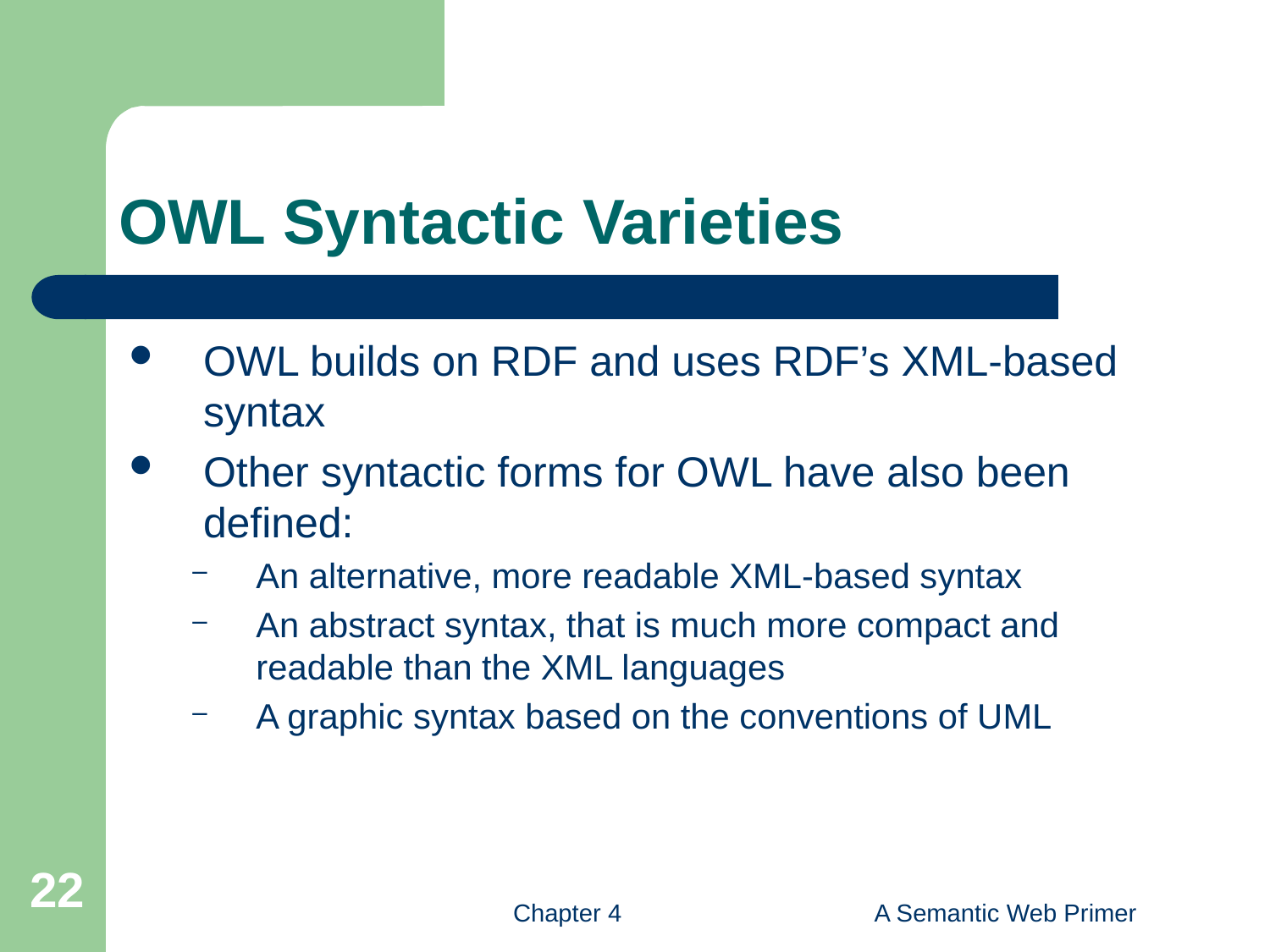

# OWL Syntactic Varieties
OWL builds on RDF and uses RDF’s XML-based syntax
Other syntactic forms for OWL have also been defined:
An alternative, more readable XML-based syntax
An abstract syntax, that is much more compact and readable than the XML languages
A graphic syntax based on the conventions of UML
22
Chapter 4
A Semantic Web Primer